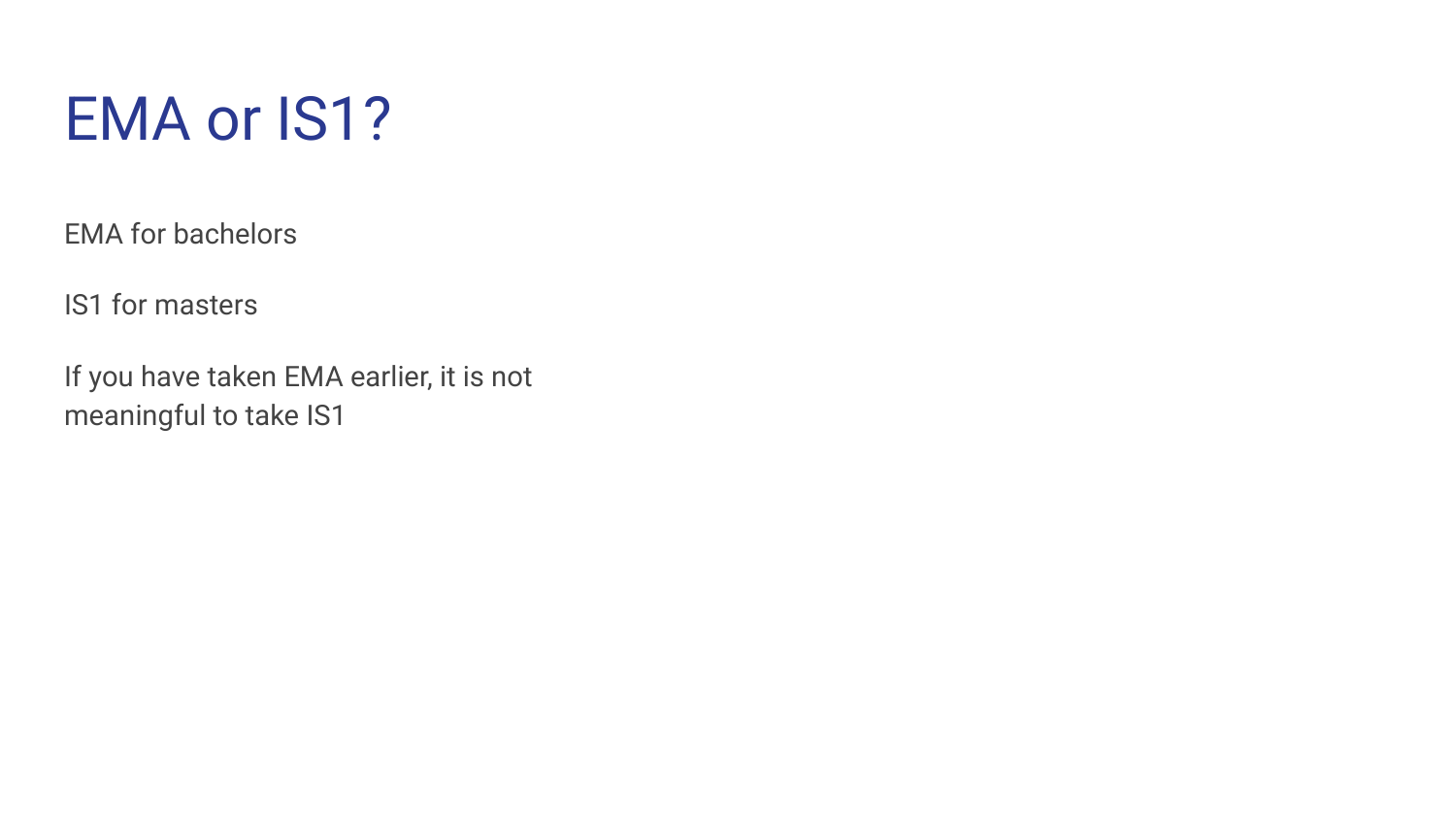

# EMA or IS1?
EMA for bachelors
IS1 for masters
If you have taken EMA earlier, it is not meaningful to take IS1